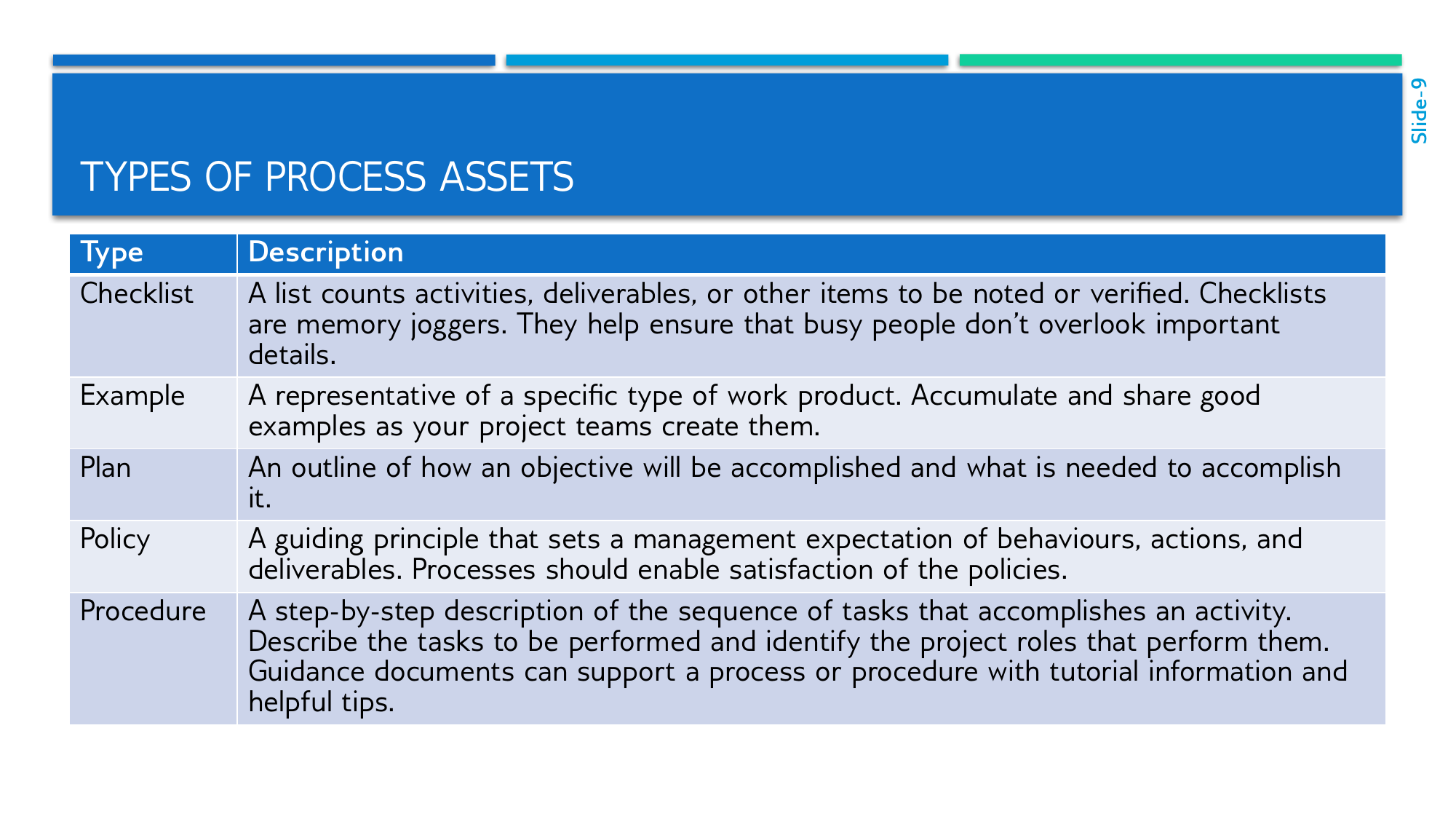

Slide-9
# Types of process assets
| Type | Description |
| --- | --- |
| Checklist | A list counts activities, deliverables, or other items to be noted or verified. Checklists are memory joggers. They help ensure that busy people don’t overlook important details. |
| Example | A representative of a specific type of work product. Accumulate and share good examples as your project teams create them. |
| Plan | An outline of how an objective will be accomplished and what is needed to accomplish it. |
| Policy | A guiding principle that sets a management expectation of behaviours, actions, and deliverables. Processes should enable satisfaction of the policies. |
| Procedure | A step-by-step description of the sequence of tasks that accomplishes an activity. Describe the tasks to be performed and identify the project roles that perform them. Guidance documents can support a process or procedure with tutorial information and helpful tips. |